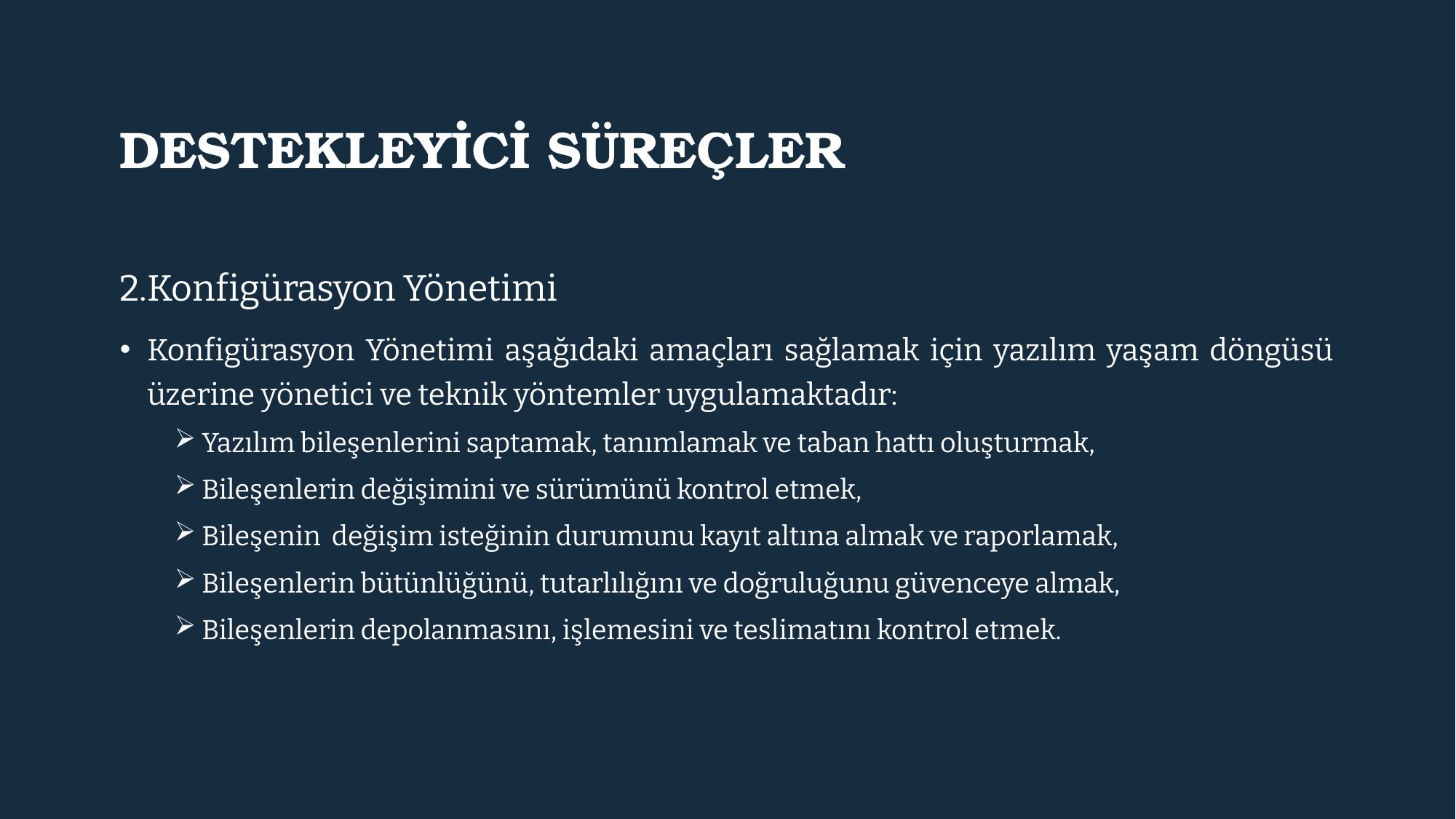

# Destekleyici süreçler
2.Konfigürasyon Yönetimi
Konfigürasyon Yönetimi aşağıdaki amaçları sağlamak için yazılım yaşam döngüsü üzerine yönetici ve teknik yöntemler uygulamaktadır:
Yazılım bileşenlerini saptamak, tanımlamak ve taban hattı oluşturmak,
Bileşenlerin değişimini ve sürümünü kontrol etmek,
Bileşenin  değişim isteğinin durumunu kayıt altına almak ve raporlamak,
Bileşenlerin bütünlüğünü, tutarlılığını ve doğruluğunu güvenceye almak,
Bileşenlerin depolanmasını, işlemesini ve teslimatını kontrol etmek.